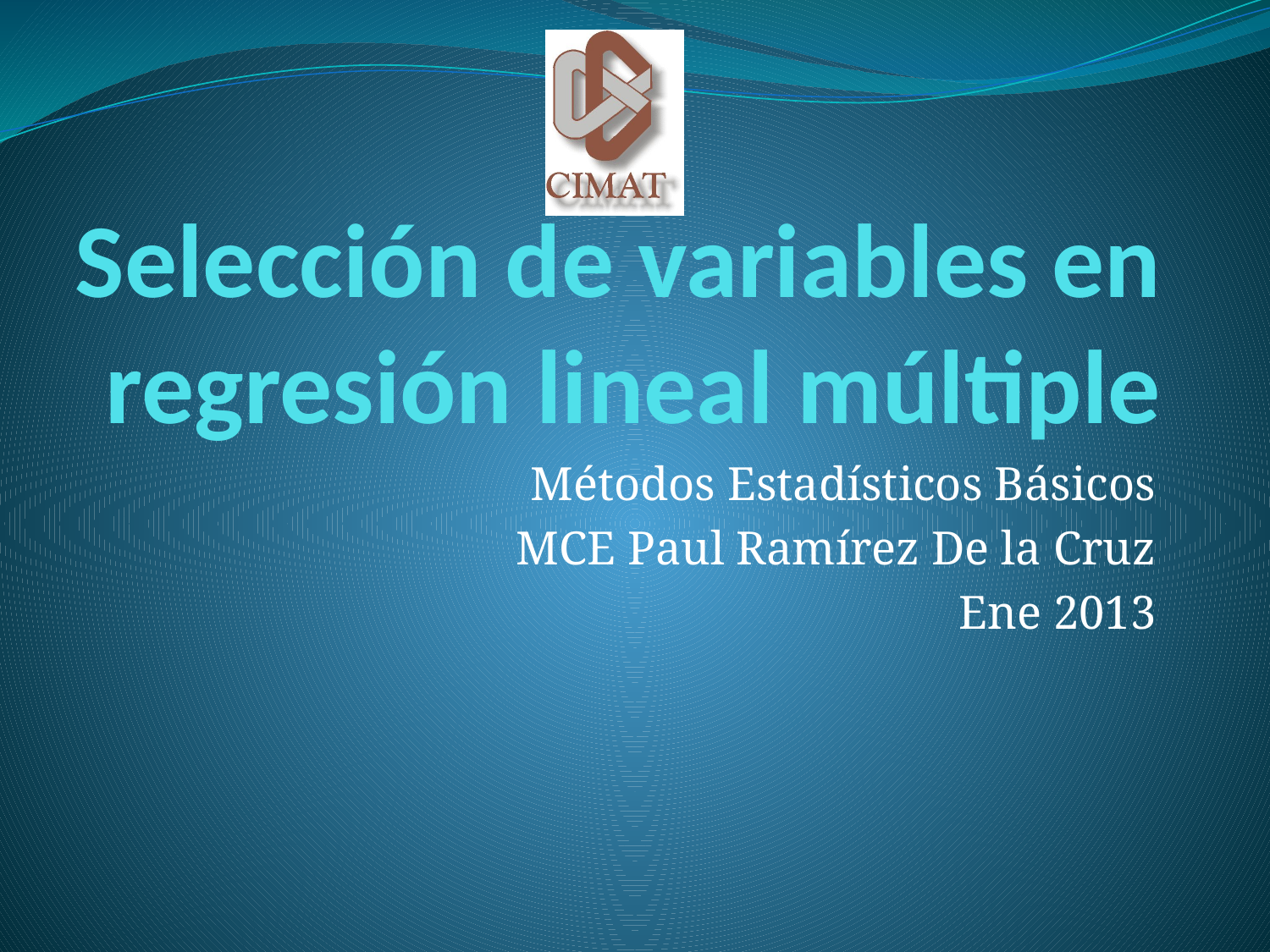

# Selección de variables en regresión lineal múltiple
Métodos Estadísticos Básicos
MCE Paul Ramírez De la Cruz
Ene 2013